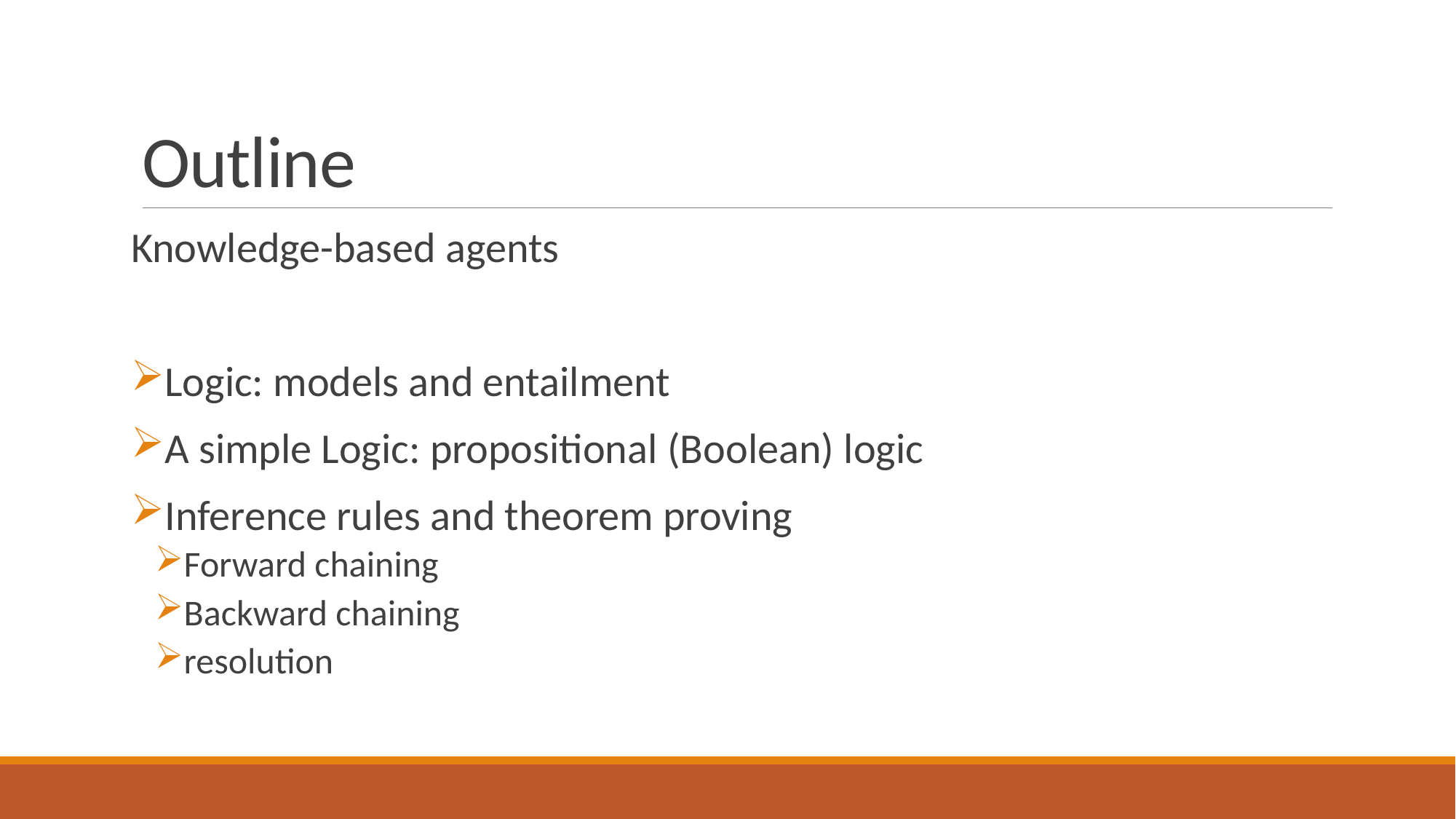

# Outline
Knowledge-based agents

Logic: models and entailment
A simple Logic: propositional (Boolean) logic
Inference rules and theorem proving
Forward chaining
Backward chaining
resolution